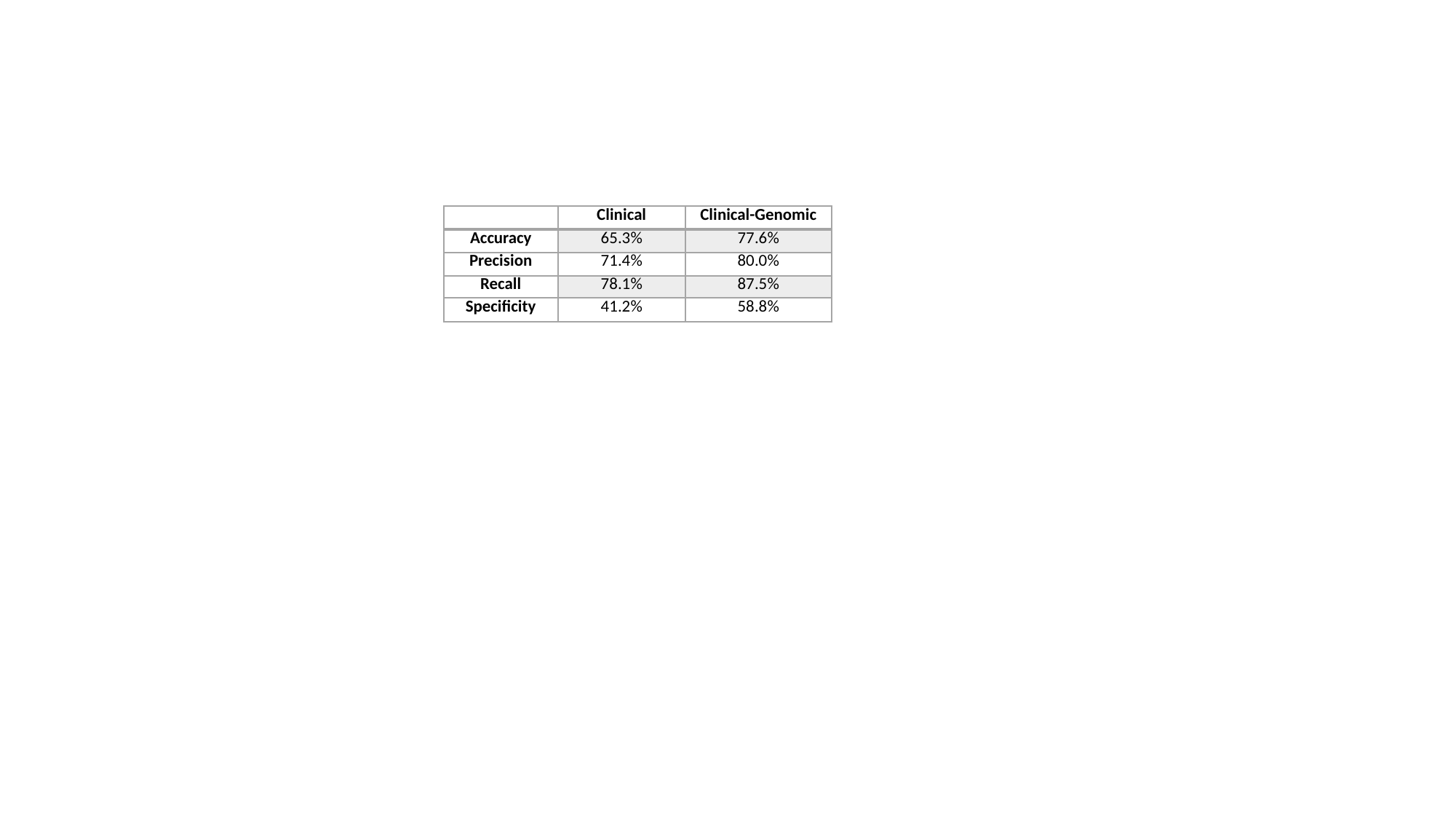

|  | Clinical | Clinical-Genomic |
| --- | --- | --- |
| Accuracy | 65.3% | 77.6% |
| Precision | 71.4% | 80.0% |
| Recall | 78.1% | 87.5% |
| Specificity | 41.2% | 58.8% |